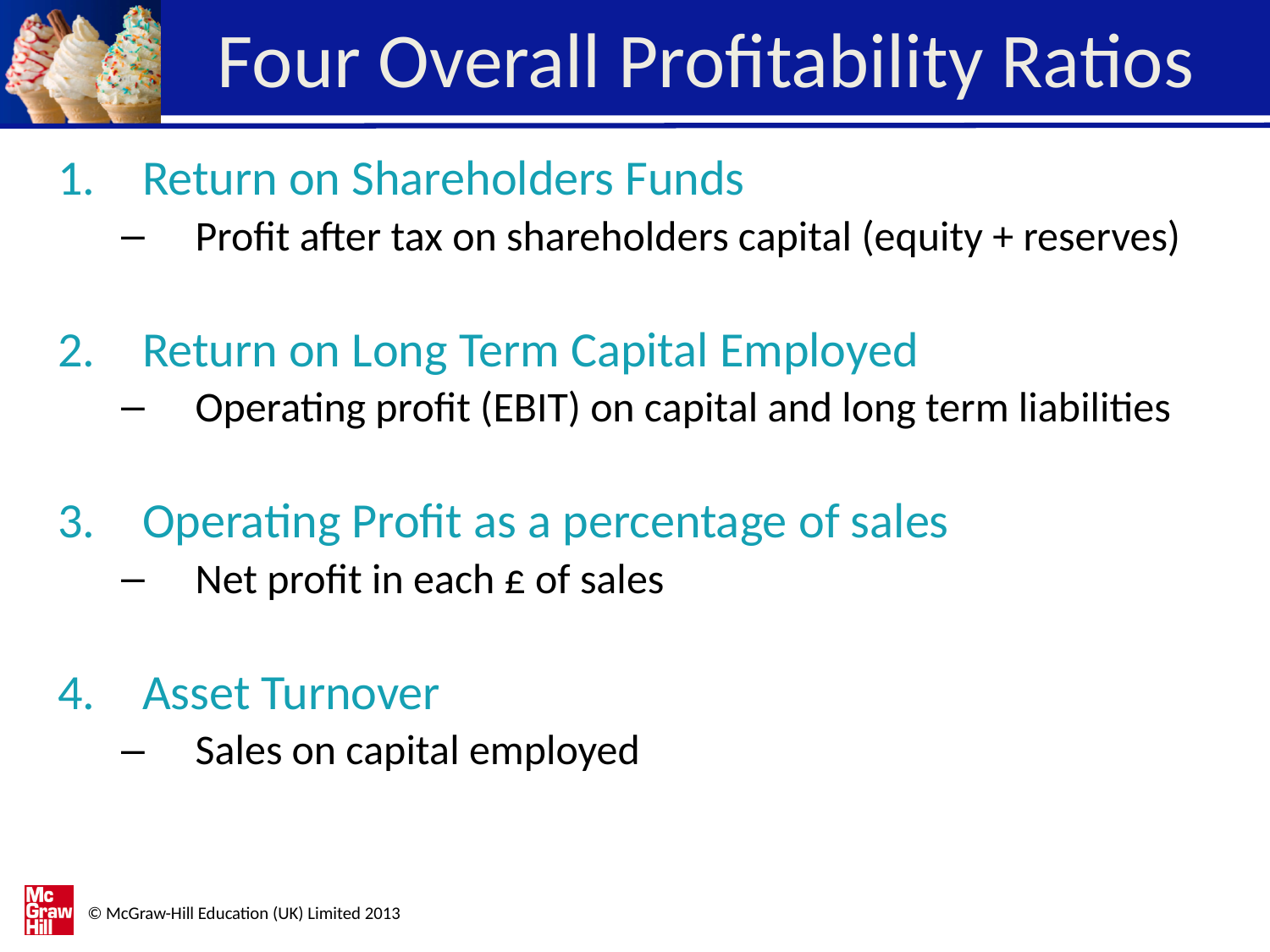

# Four Overall Profitability Ratios
Return on Shareholders Funds
Profit after tax on shareholders capital (equity + reserves)

Return on Long Term Capital Employed
Operating profit (EBIT) on capital and long term liabilities

Operating Profit as a percentage of sales
Net profit in each £ of sales

4.	Asset Turnover
Sales on capital employed